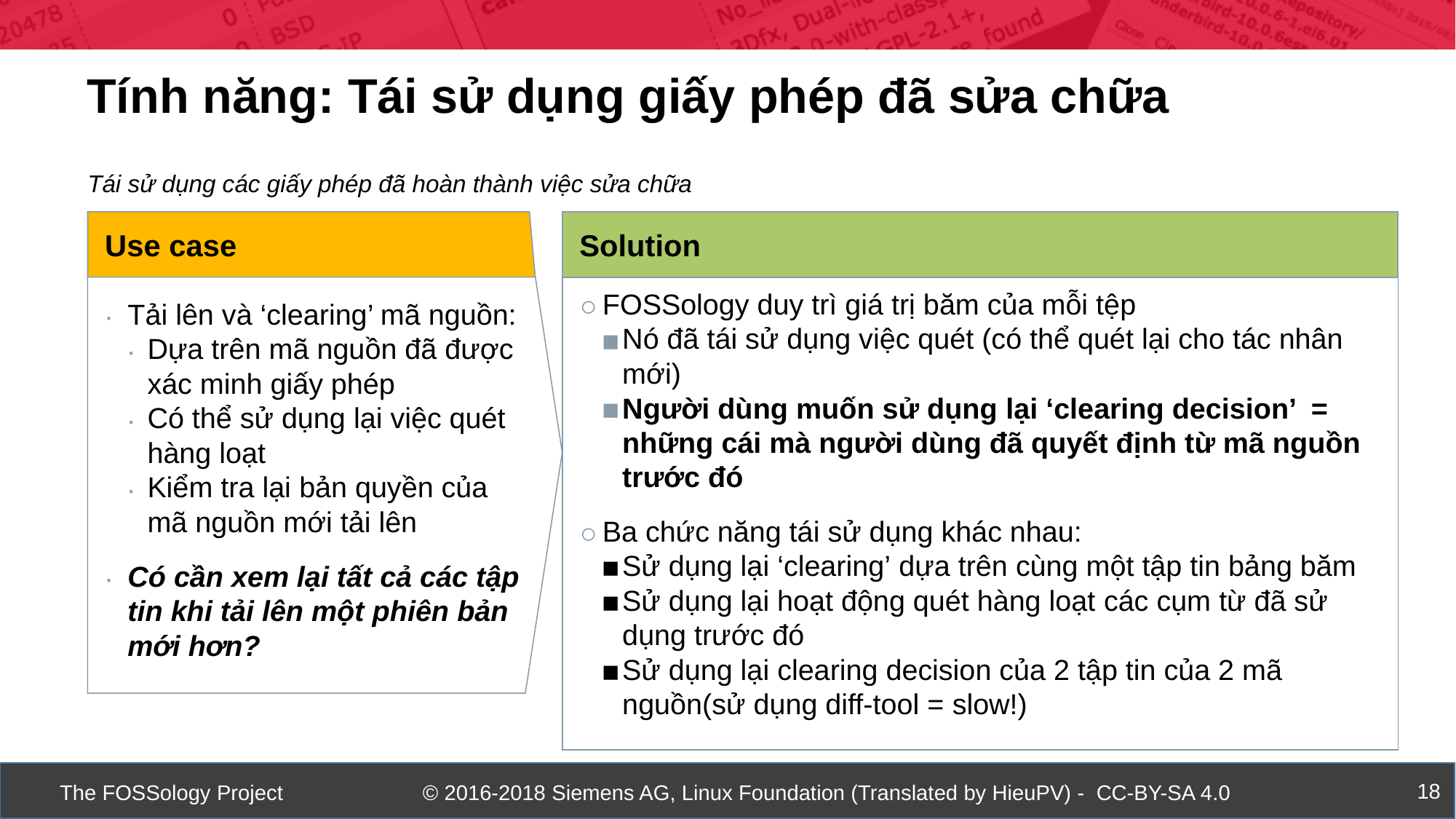

Tính năng: Tái sử dụng giấy phép đã sửa chữa
Tái sử dụng các giấy phép đã hoàn thành việc sửa chữa
Use case
Solution

Tải lên và ‘clearing’ mã nguồn:
Dựa trên mã nguồn đã được xác minh giấy phép
Có thể sử dụng lại việc quét hàng loạt
Kiểm tra lại bản quyền của mã nguồn mới tải lên
Có cần xem lại tất cả các tập tin khi tải lên một phiên bản mới hơn?
FOSSology duy trì giá trị băm của mỗi tệp
Nó đã tái sử dụng việc quét (có thể quét lại cho tác nhân mới)
Người dùng muốn sử dụng lại ‘clearing decision’  = những cái mà người dùng đã quyết định từ mã nguồn trước đó
Ba chức năng tái sử dụng khác nhau:
Sử dụng lại ‘clearing’ dựa trên cùng một tập tin bảng băm
Sử dụng lại hoạt động quét hàng loạt các cụm từ đã sử dụng trước đó
Sử dụng lại clearing decision của 2 tập tin của 2 mã nguồn(sử dụng diff-tool = slow!)